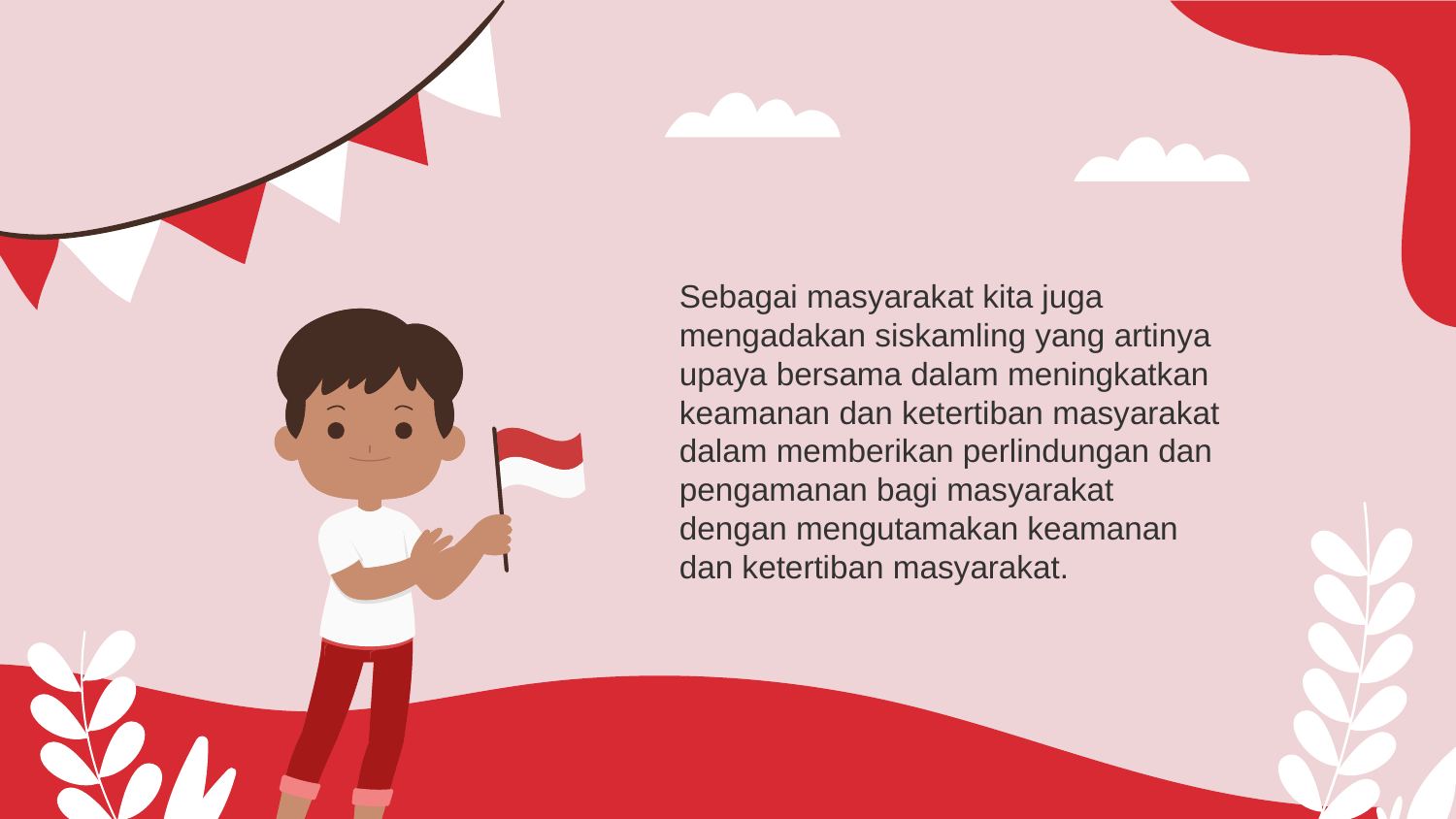

Sebagai masyarakat kita juga mengadakan siskamling yang artinya upaya bersama dalam meningkatkan keamanan dan ketertiban masyarakat dalam memberikan perlindungan dan pengamanan bagi masyarakat dengan mengutamakan keamanan dan ketertiban masyarakat.